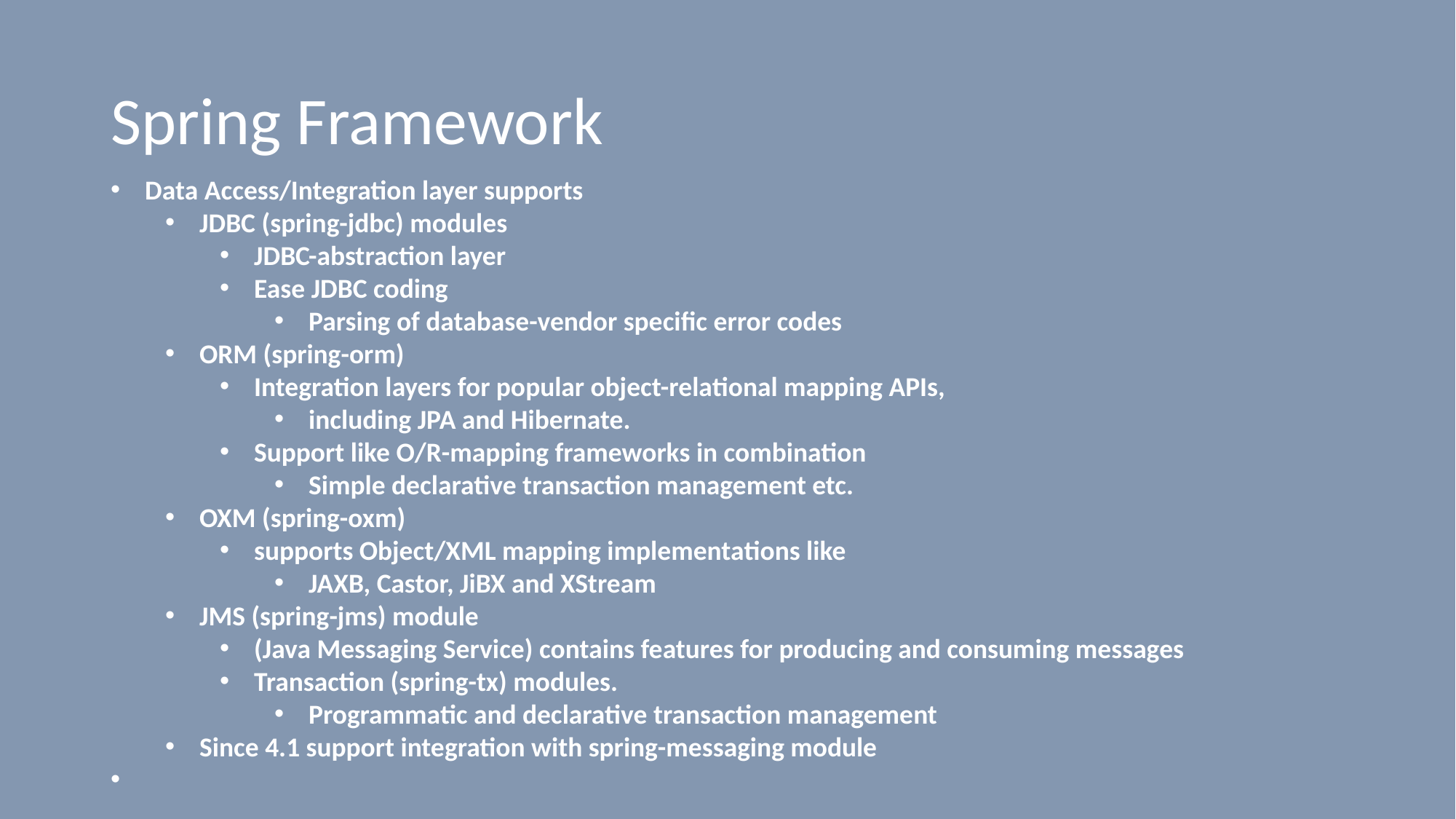

# Spring Framework
Data Access/Integration layer supports
JDBC (spring-jdbc) modules
JDBC-abstraction layer
Ease JDBC coding
Parsing of database-vendor specific error codes
ORM (spring-orm)
Integration layers for popular object-relational mapping APIs,
including JPA and Hibernate.
Support like O/R-mapping frameworks in combination
Simple declarative transaction management etc.
OXM (spring-oxm)
supports Object/XML mapping implementations like
JAXB, Castor, JiBX and XStream
JMS (spring-jms) module
(Java Messaging Service) contains features for producing and consuming messages
Transaction (spring-tx) modules.
Programmatic and declarative transaction management
Since 4.1 support integration with spring-messaging module